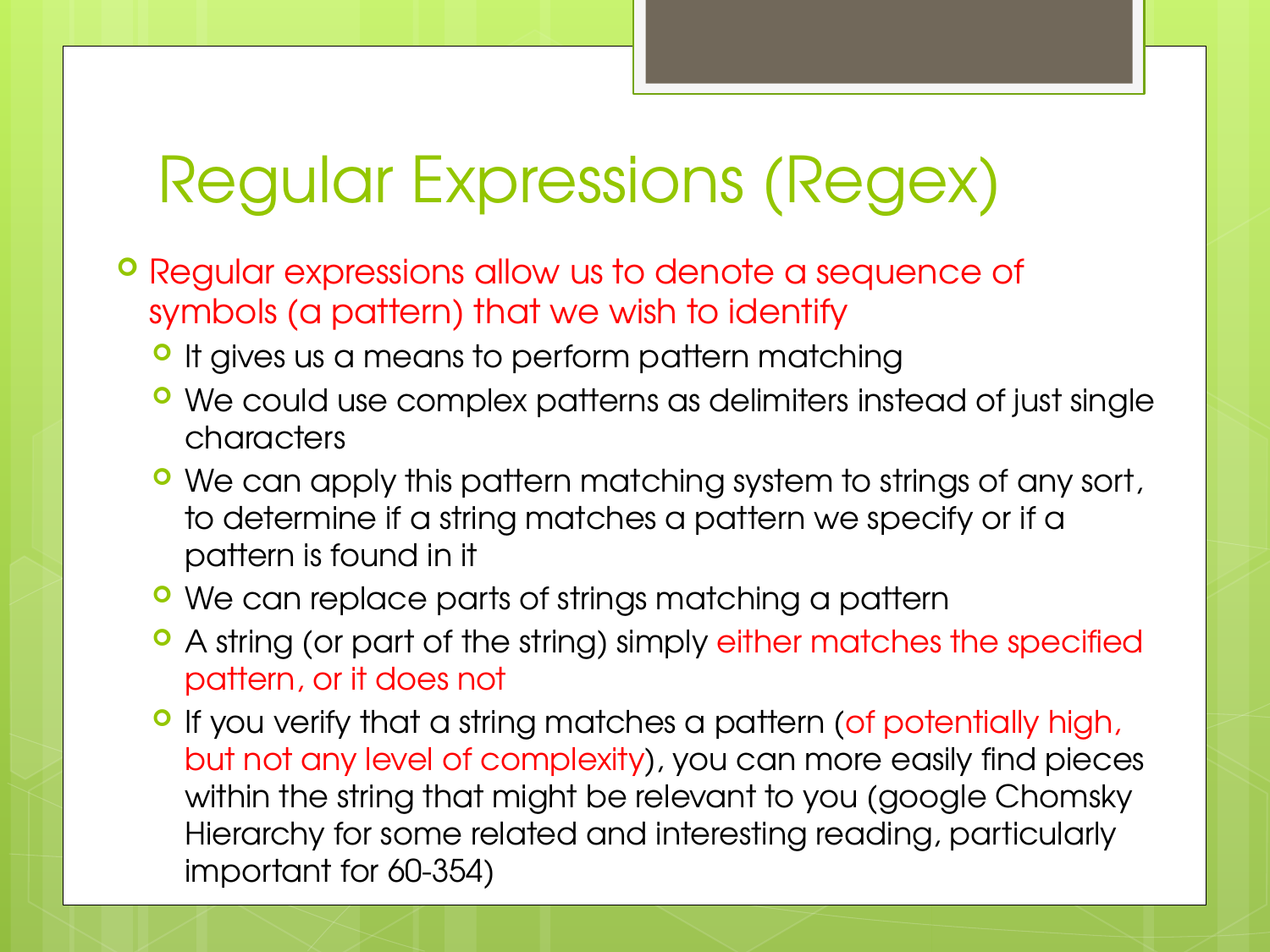

# Regular Expressions (Regex)
Regular expressions allow us to denote a sequence of symbols (a pattern) that we wish to identify
It gives us a means to perform pattern matching
We could use complex patterns as delimiters instead of just single characters
We can apply this pattern matching system to strings of any sort, to determine if a string matches a pattern we specify or if a pattern is found in it
We can replace parts of strings matching a pattern
A string (or part of the string) simply either matches the specified pattern, or it does not
If you verify that a string matches a pattern (of potentially high, but not any level of complexity), you can more easily find pieces within the string that might be relevant to you (google Chomsky Hierarchy for some related and interesting reading, particularly important for 60-354)